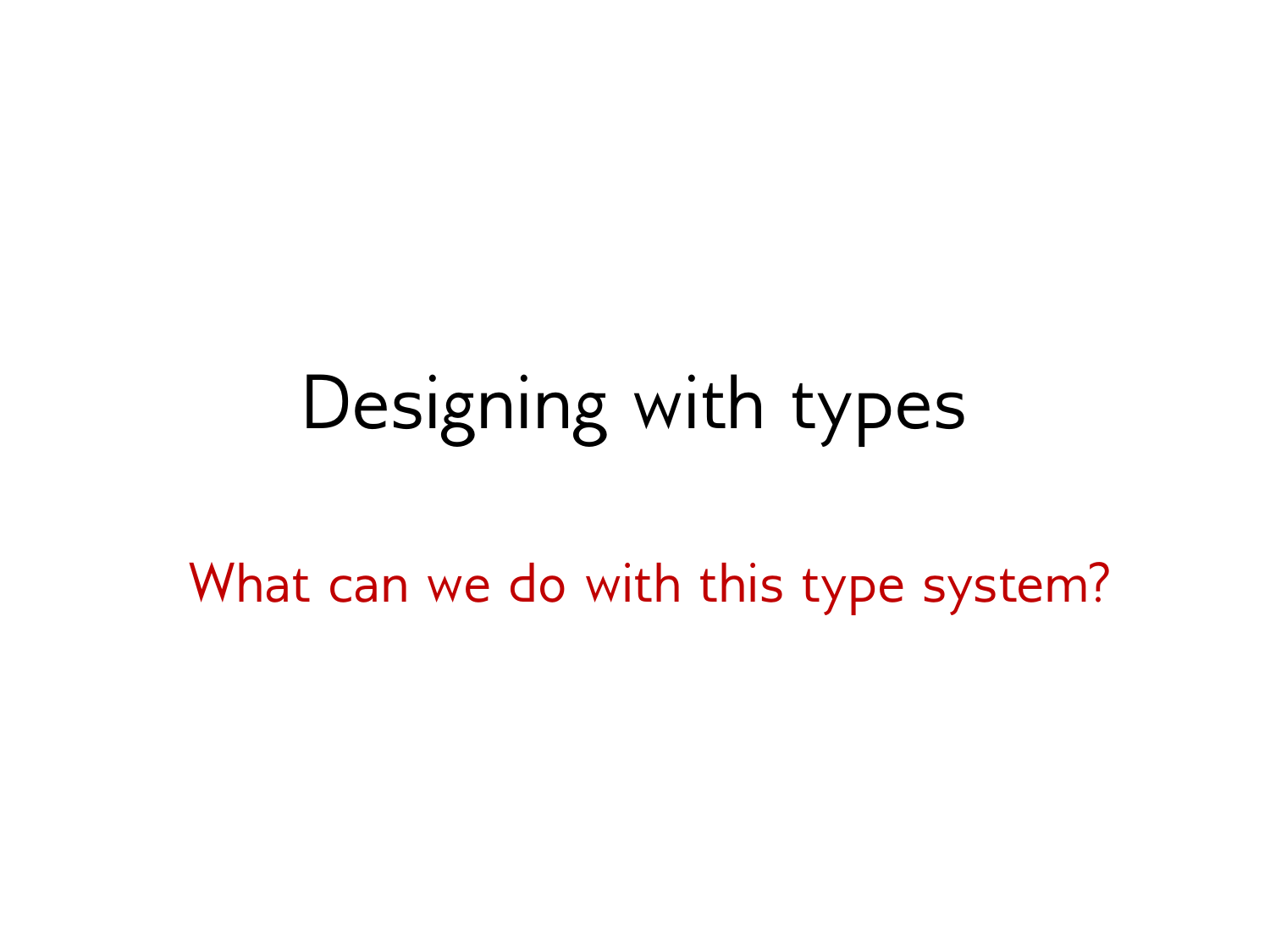

# Designing with types
What can we do with this type system?